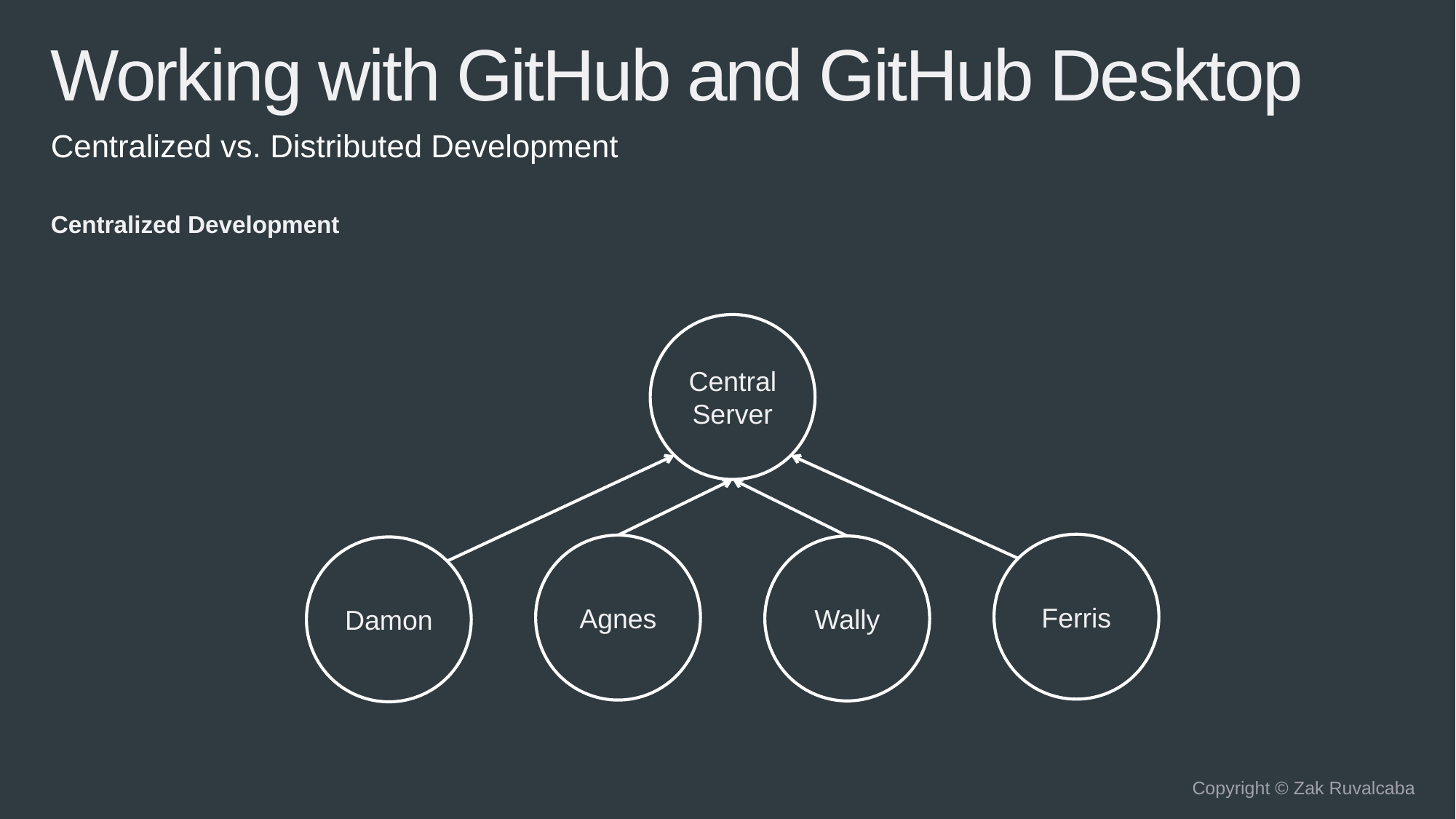

# Working with GitHub and GitHub Desktop
Centralized vs. Distributed Development
Centralized Development
Central Server
Ferris
Agnes
Wally
Damon